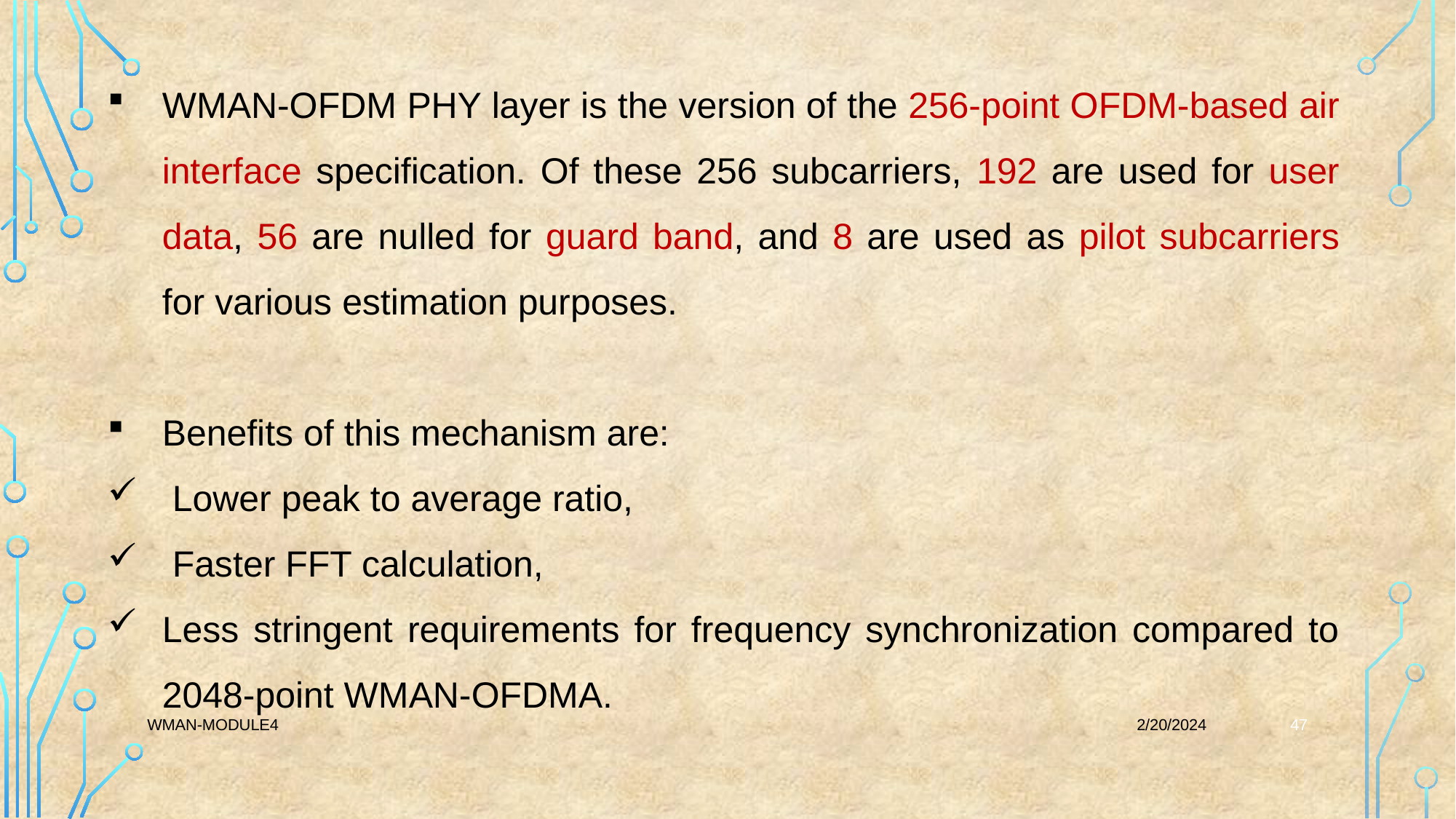

WMAN-OFDM PHY layer is the version of the 256-point OFDM-based air interface specification. Of these 256 subcarriers, 192 are used for user data, 56 are nulled for guard band, and 8 are used as pilot subcarriers for various estimation purposes.

Benefits of this mechanism are:
 Lower peak to average ratio,
 Faster FFT calculation,
Less stringent requirements for frequency synchronization compared to 2048-point WMAN-OFDMA.
47
WMAN-Module4
2/20/2024